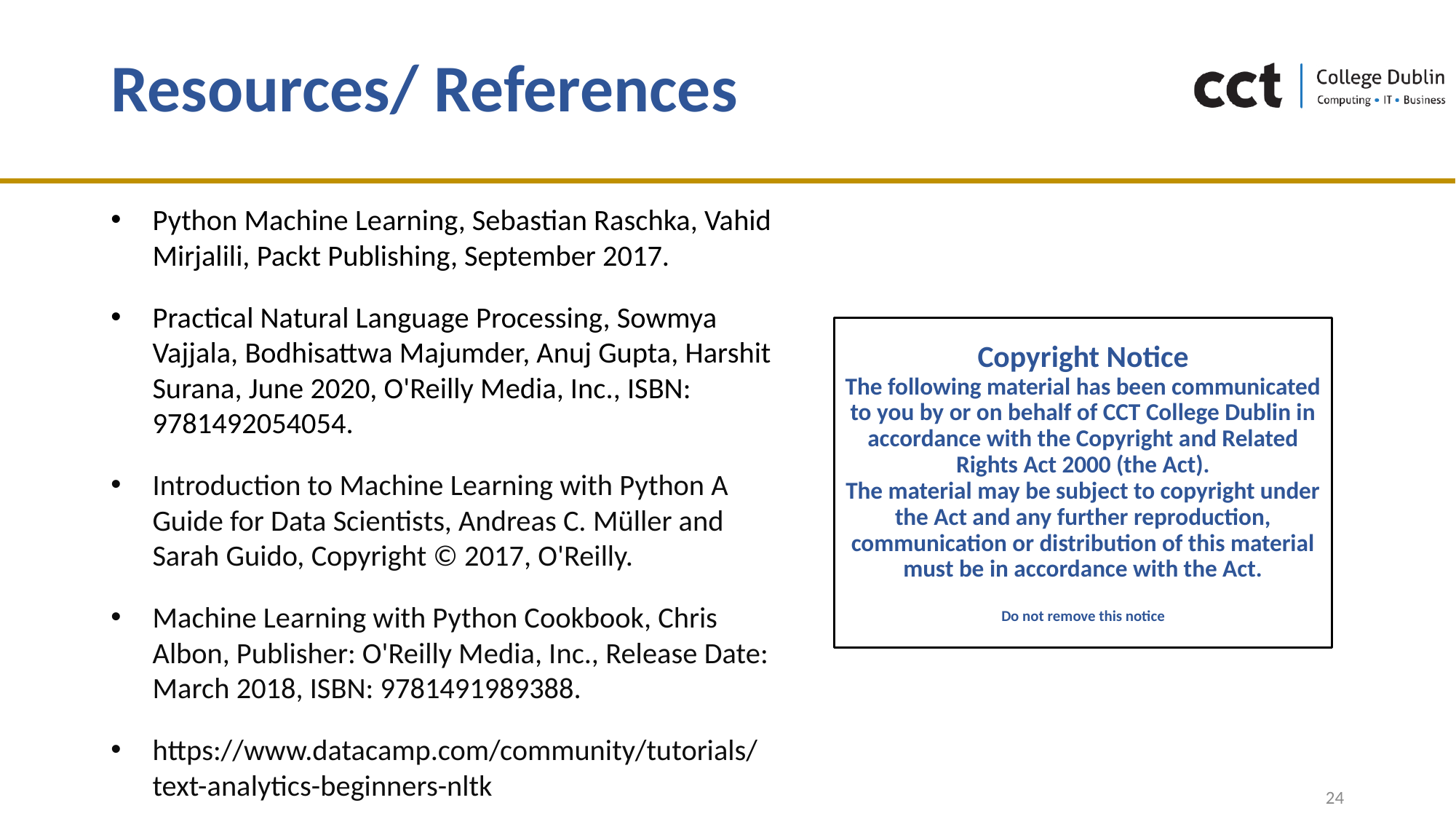

# Resources/ References
Python Machine Learning, Sebastian Raschka, Vahid Mirjalili, Packt Publishing, September 2017.
Practical Natural Language Processing, Sowmya Vajjala, Bodhisattwa Majumder, Anuj Gupta, Harshit Surana, June 2020, O'Reilly Media, Inc., ISBN: 9781492054054.
Introduction to Machine Learning with Python A Guide for Data Scientists, Andreas C. Müller and Sarah Guido, Copyright © 2017, O'Reilly.
Machine Learning with Python Cookbook, Chris Albon, Publisher: O'Reilly Media, Inc., Release Date: March 2018, ISBN: 9781491989388.
https://www.datacamp.com/community/tutorials/text-analytics-beginners-nltk
Copyright Notice
The following material has been communicated to you by or on behalf of CCT College Dublin in accordance with the Copyright and Related Rights Act 2000 (the Act).
The material may be subject to copyright under the Act and any further reproduction, communication or distribution of this material must be in accordance with the Act.
Do not remove this notice
24